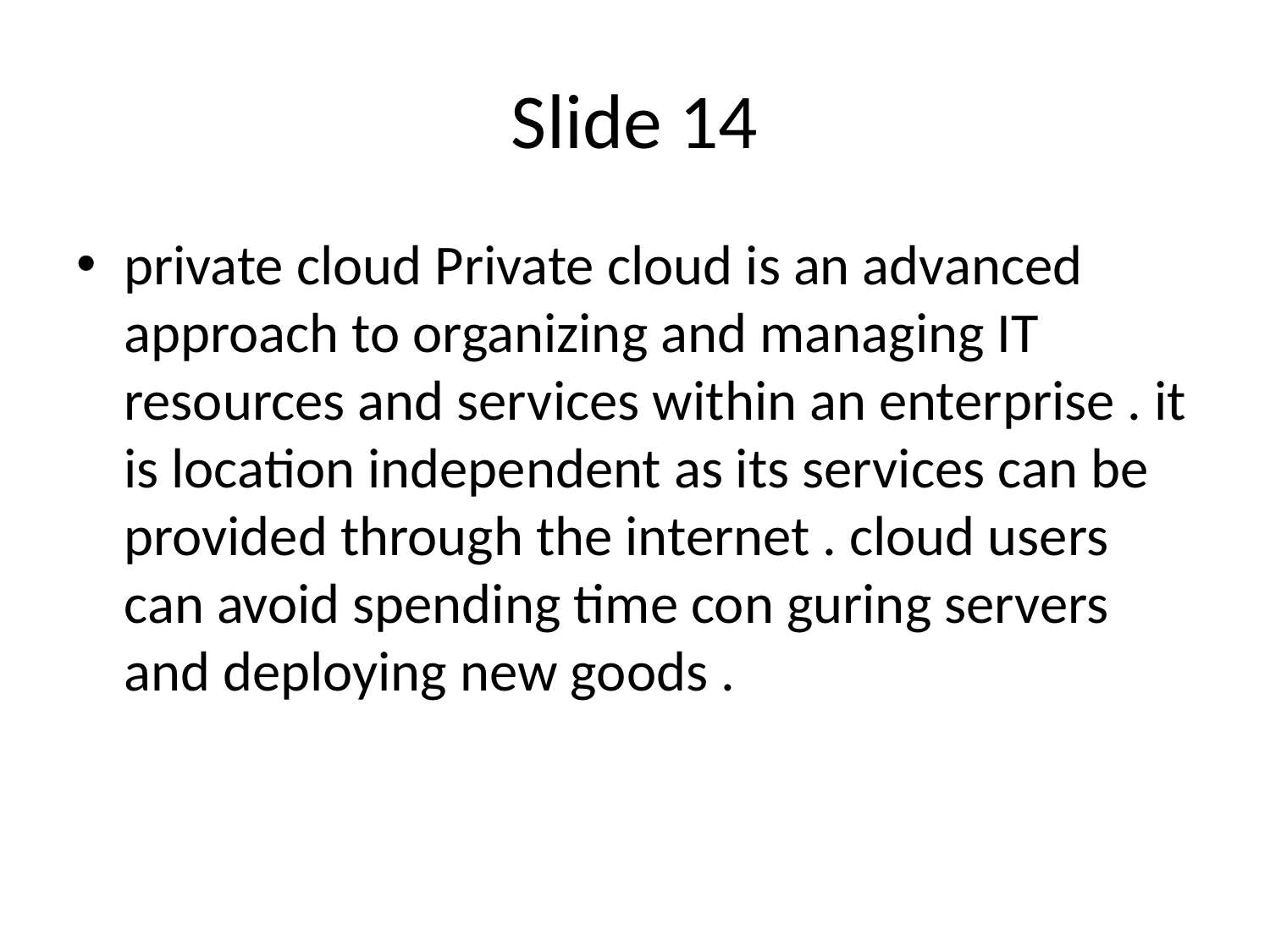

# Slide 14
private cloud Private cloud is an advanced approach to organizing and managing IT resources and services within an enterprise . it is location independent as its services can be provided through the internet . cloud users can avoid spending time con guring servers and deploying new goods .